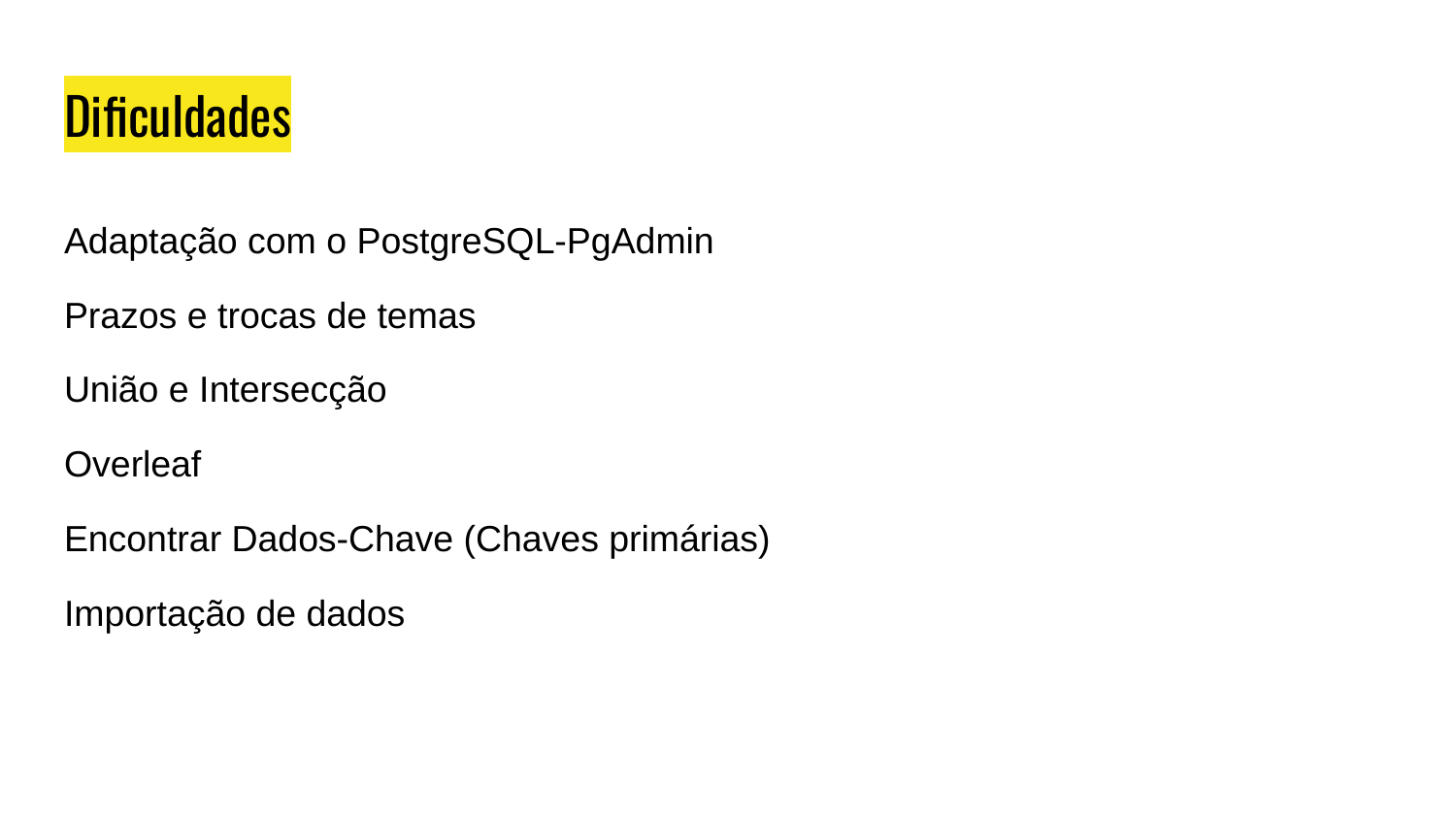

# Dificuldades
Adaptação com o PostgreSQL-PgAdmin
Prazos e trocas de temas
União e Intersecção
Overleaf
Encontrar Dados-Chave (Chaves primárias)
Importação de dados